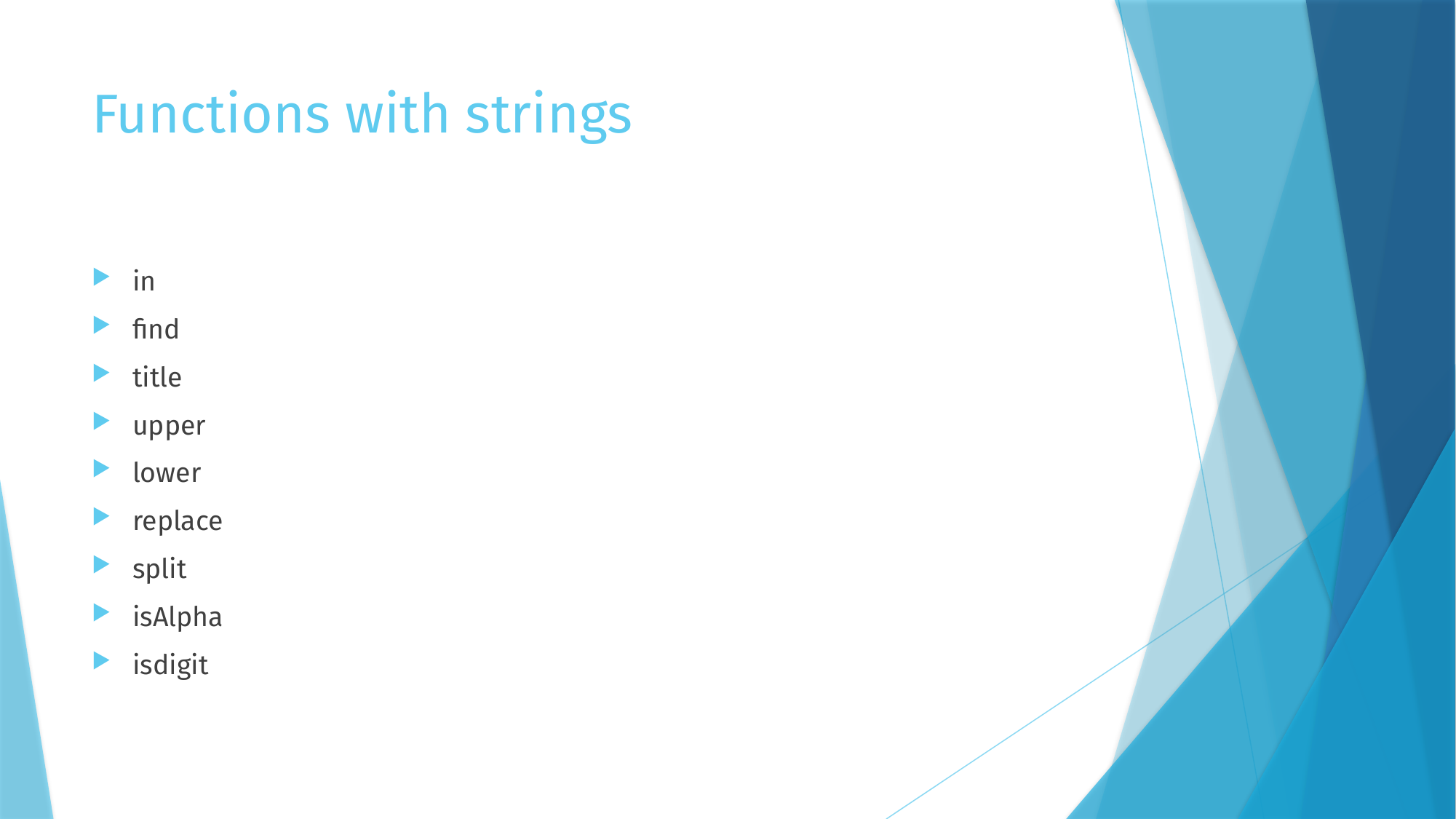

# Functions with strings
in
find
title
upper
lower
replace
split
isAlpha
isdigit